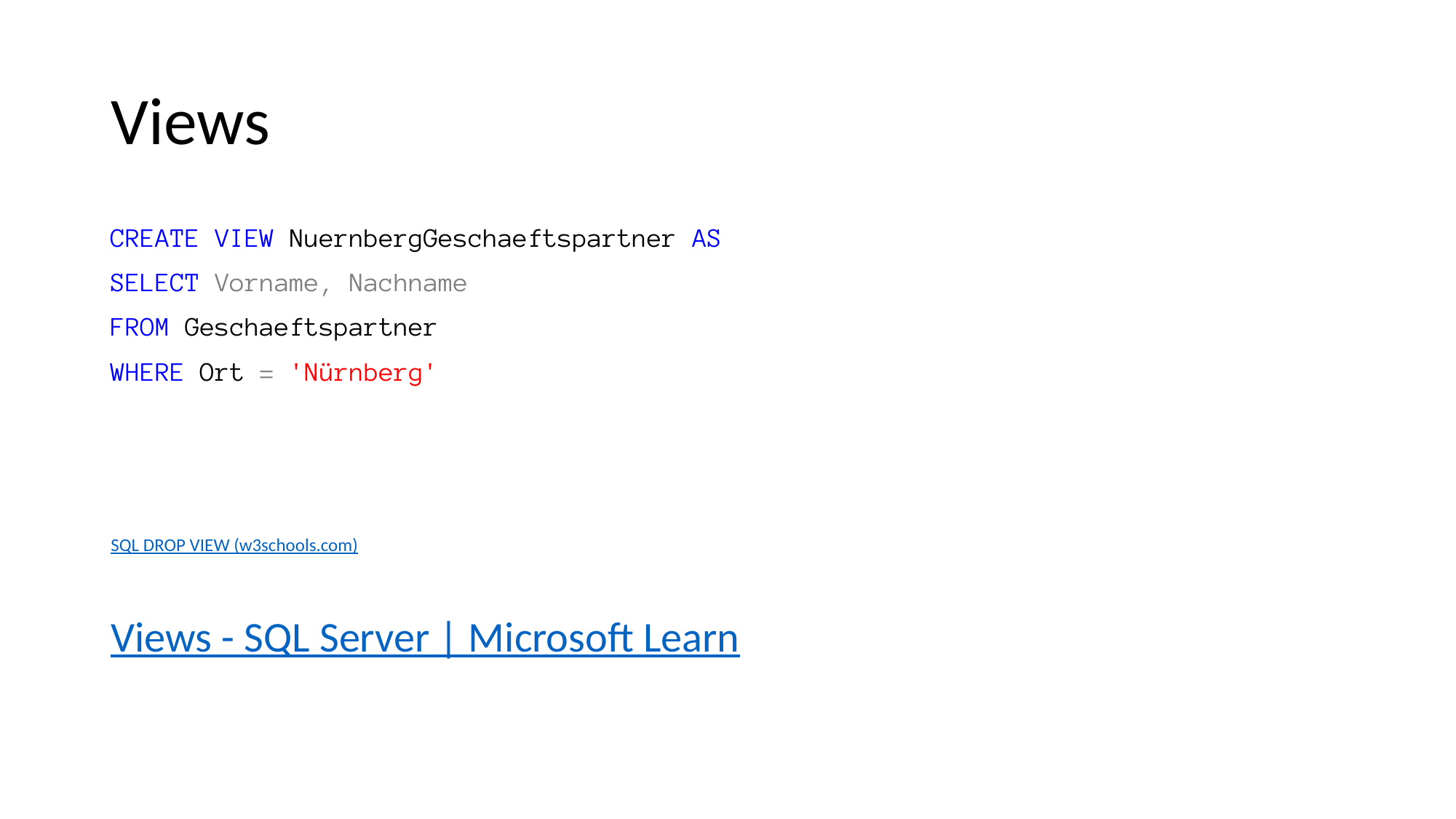

# Views
CREATE VIEW NuernbergGeschaeftspartner AS
SELECT Vorname, Nachname
FROM Geschaeftspartner
WHERE Ort = 'Nürnberg'

SQL DROP VIEW (w3schools.com)

Views - SQL Server | Microsoft Learn